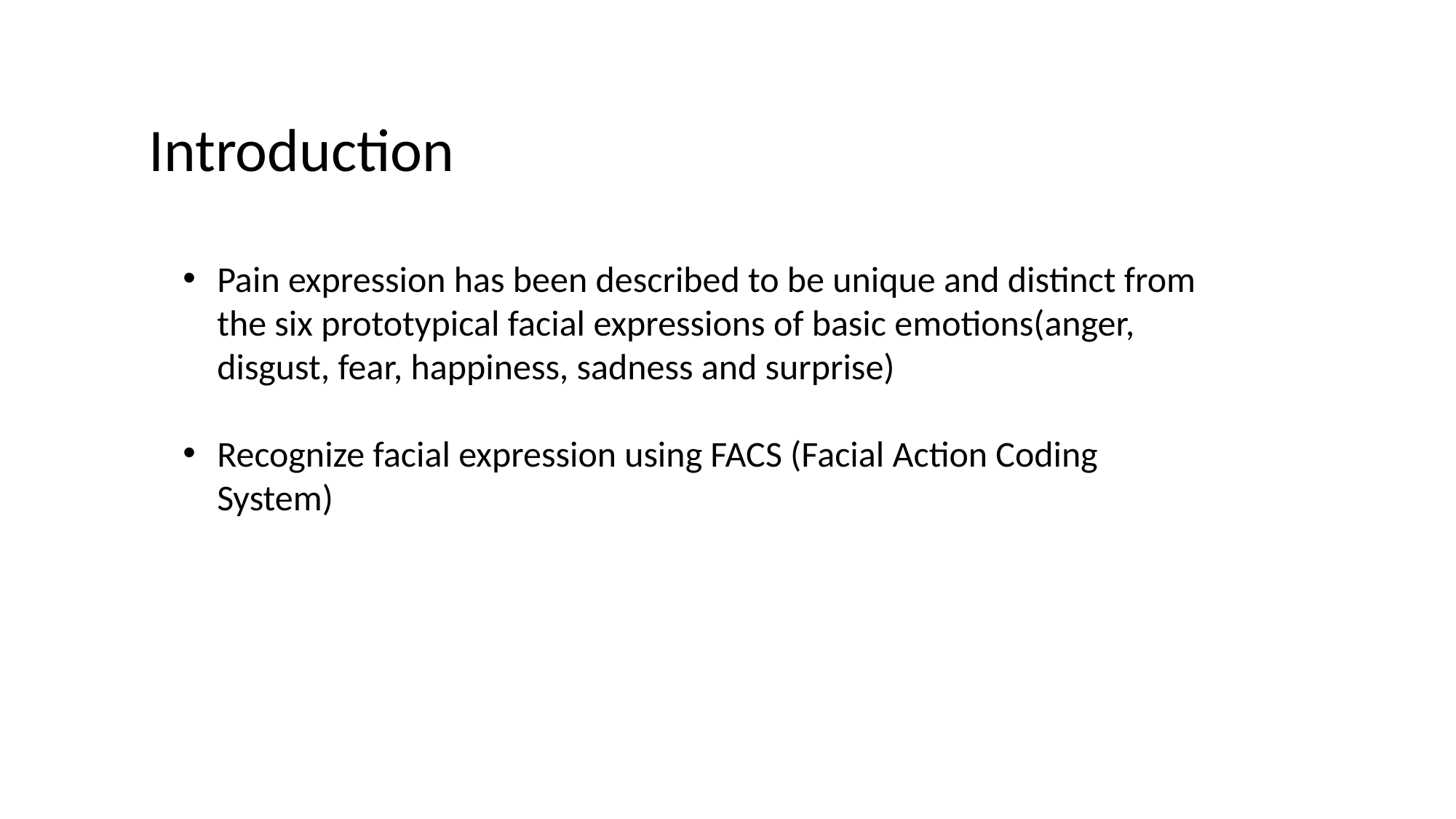

Introduction
Pain expression has been described to be unique and distinct from the six prototypical facial expressions of basic emotions(anger, disgust, fear, happiness, sadness and surprise)

Recognize facial expression using FACS (Facial Action Coding System)